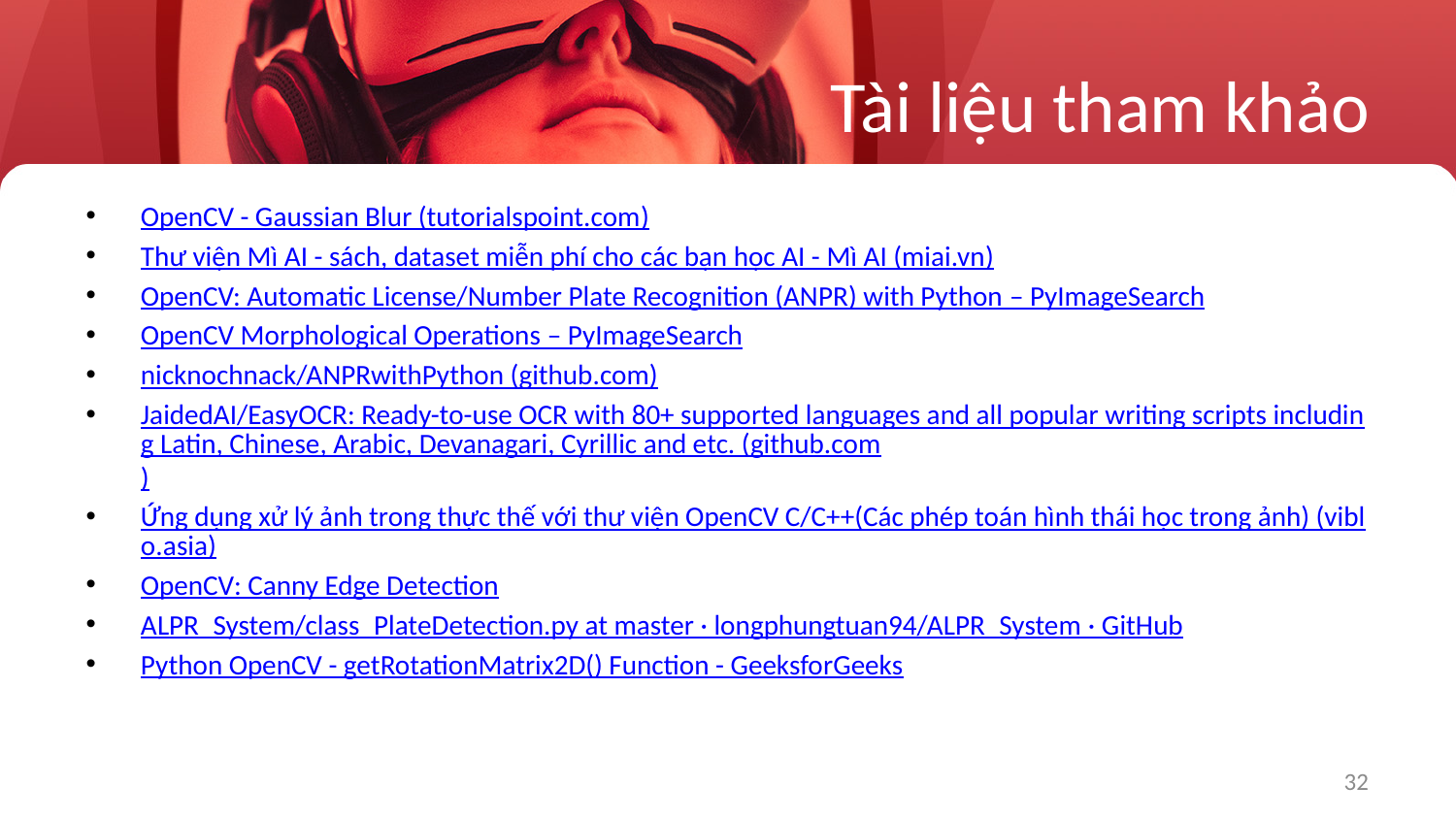

# Tài liệu tham khảo
OpenCV - Gaussian Blur (tutorialspoint.com)
Thư viện Mì AI - sách, dataset miễn phí cho các bạn học AI - Mì AI (miai.vn)
OpenCV: Automatic License/Number Plate Recognition (ANPR) with Python – PyImageSearch
OpenCV Morphological Operations – PyImageSearch
nicknochnack/ANPRwithPython (github.com)
JaidedAI/EasyOCR: Ready-to-use OCR with 80+ supported languages and all popular writing scripts including Latin, Chinese, Arabic, Devanagari, Cyrillic and etc. (github.com)
Ứng dụng xử lý ảnh trong thực thế với thư viện OpenCV C/C++(Các phép toán hình thái học trong ảnh) (viblo.asia)
OpenCV: Canny Edge Detection
ALPR_System/class_PlateDetection.py at master · longphungtuan94/ALPR_System · GitHub
Python OpenCV - getRotationMatrix2D() Function - GeeksforGeeks

32